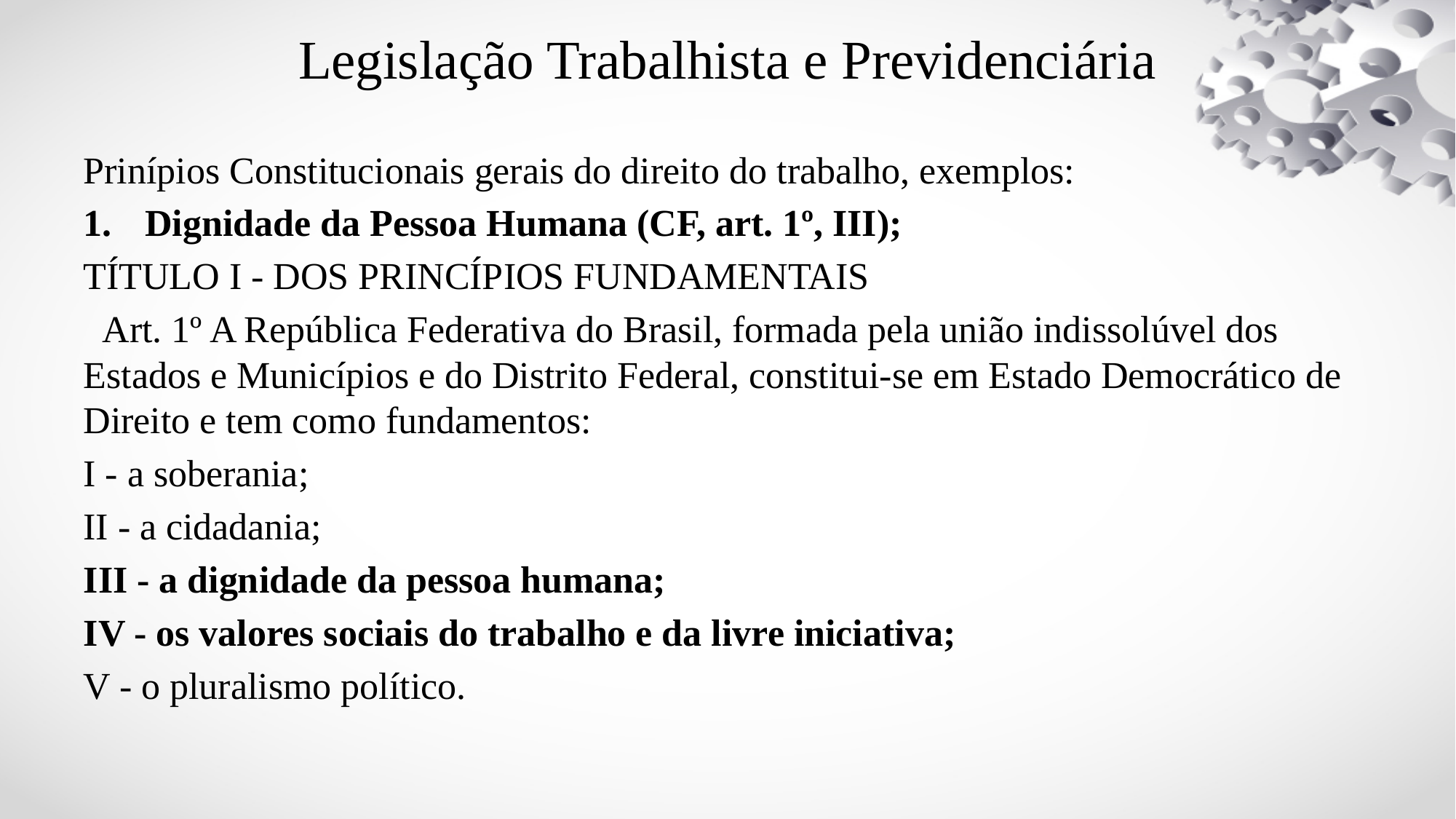

# Legislação Trabalhista e Previdenciária
Prinípios Constitucionais gerais do direito do trabalho, exemplos:
Dignidade da Pessoa Humana (CF, art. 1º, III);
TÍTULO I - DOS PRINCÍPIOS FUNDAMENTAIS
  Art. 1º A República Federativa do Brasil, formada pela união indissolúvel dos Estados e Municípios e do Distrito Federal, constitui-se em Estado Democrático de Direito e tem como fundamentos:
I - a soberania;
II - a cidadania;
III - a dignidade da pessoa humana;
IV - os valores sociais do trabalho e da livre iniciativa;
V - o pluralismo político.